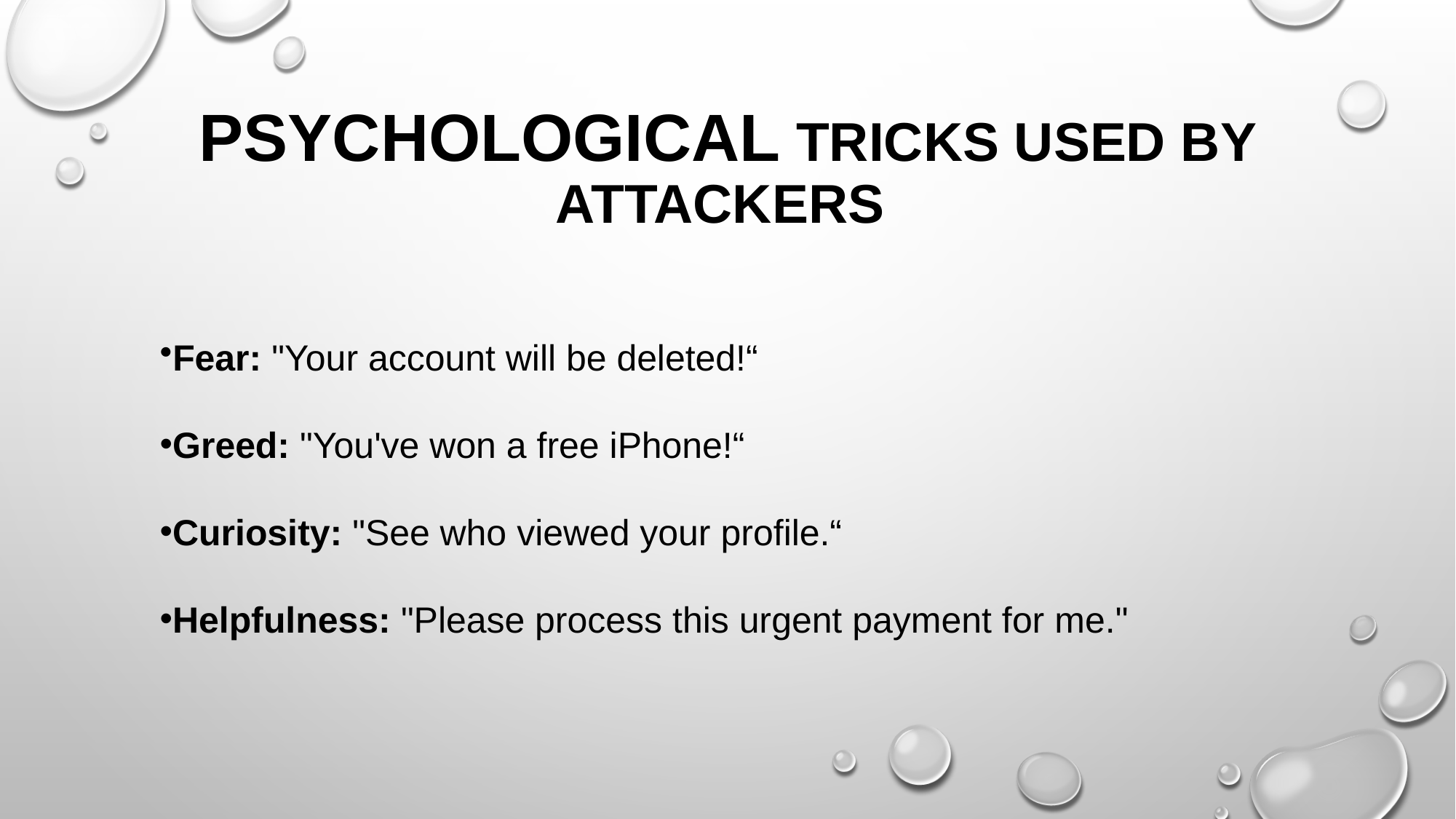

# Psychological Tricks Used by Attackers
Fear: "Your account will be deleted!“

Greed: "You've won a free iPhone!“

Curiosity: "See who viewed your profile.“

Helpfulness: "Please process this urgent payment for me."